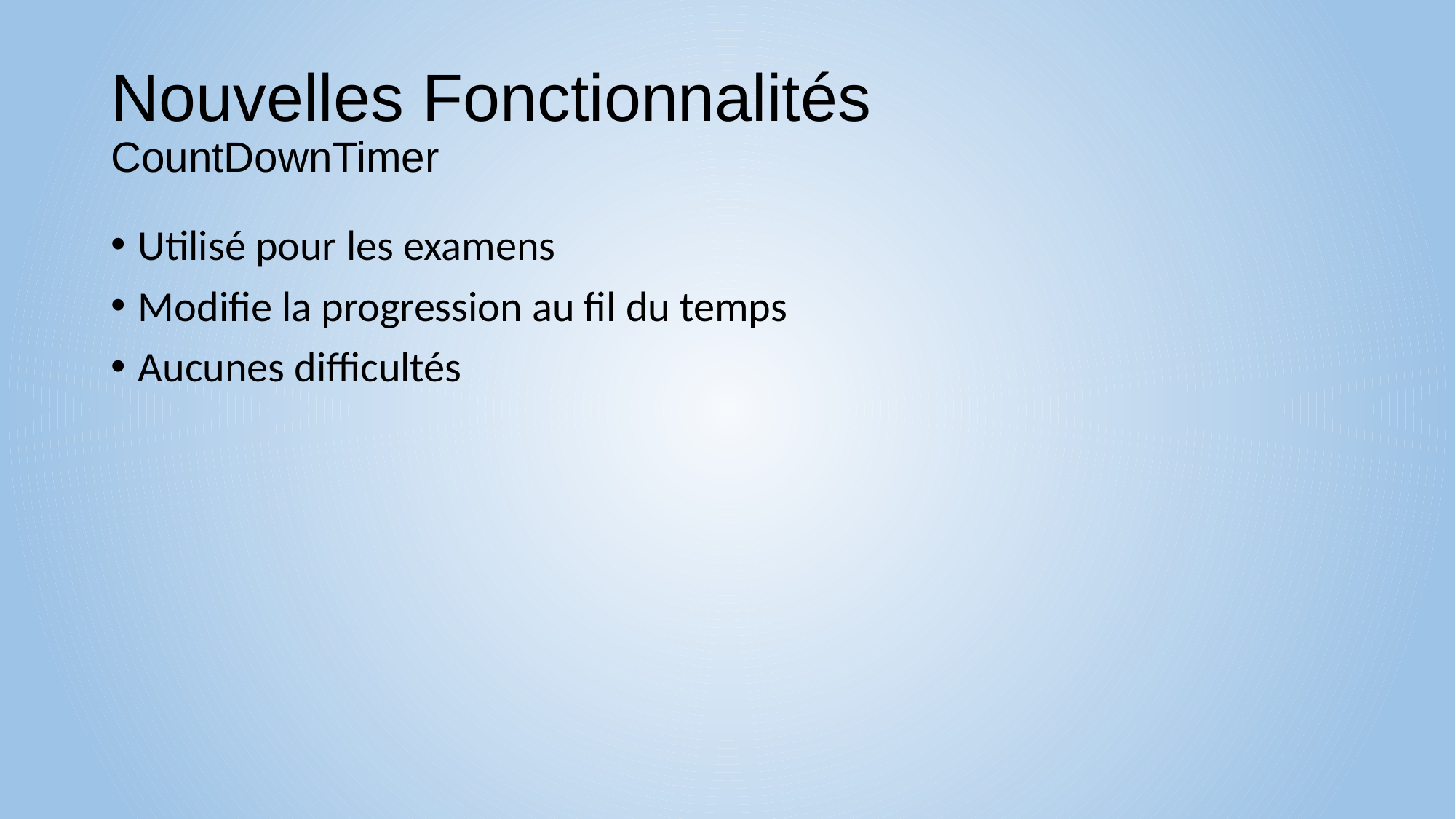

# Nouvelles Fonctionnalités CountDownTimer
Utilisé pour les examens
Modifie la progression au fil du temps
Aucunes difficultés